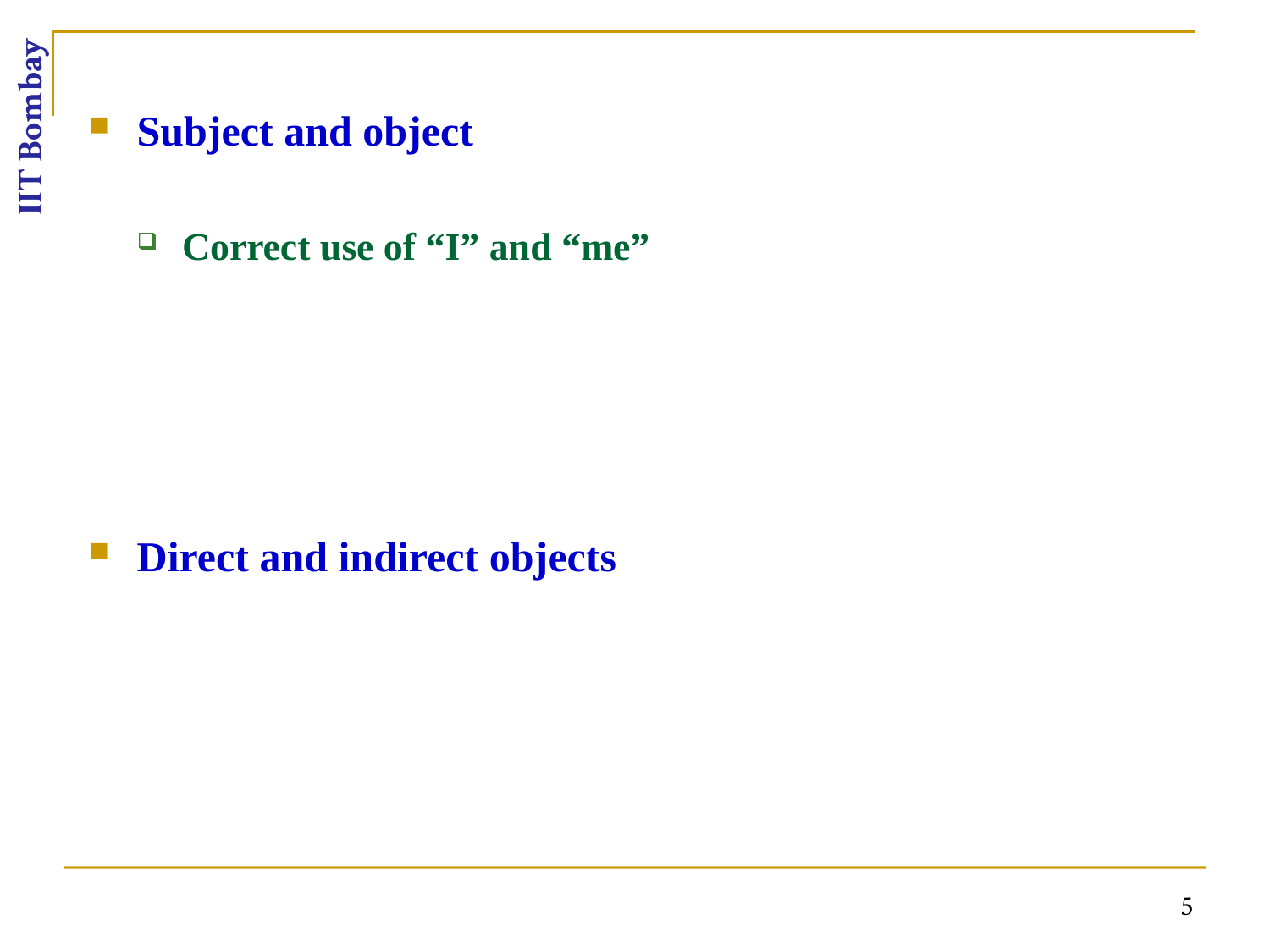

Subject and object

Correct use of “I” and “me”

Direct and indirect objects

5